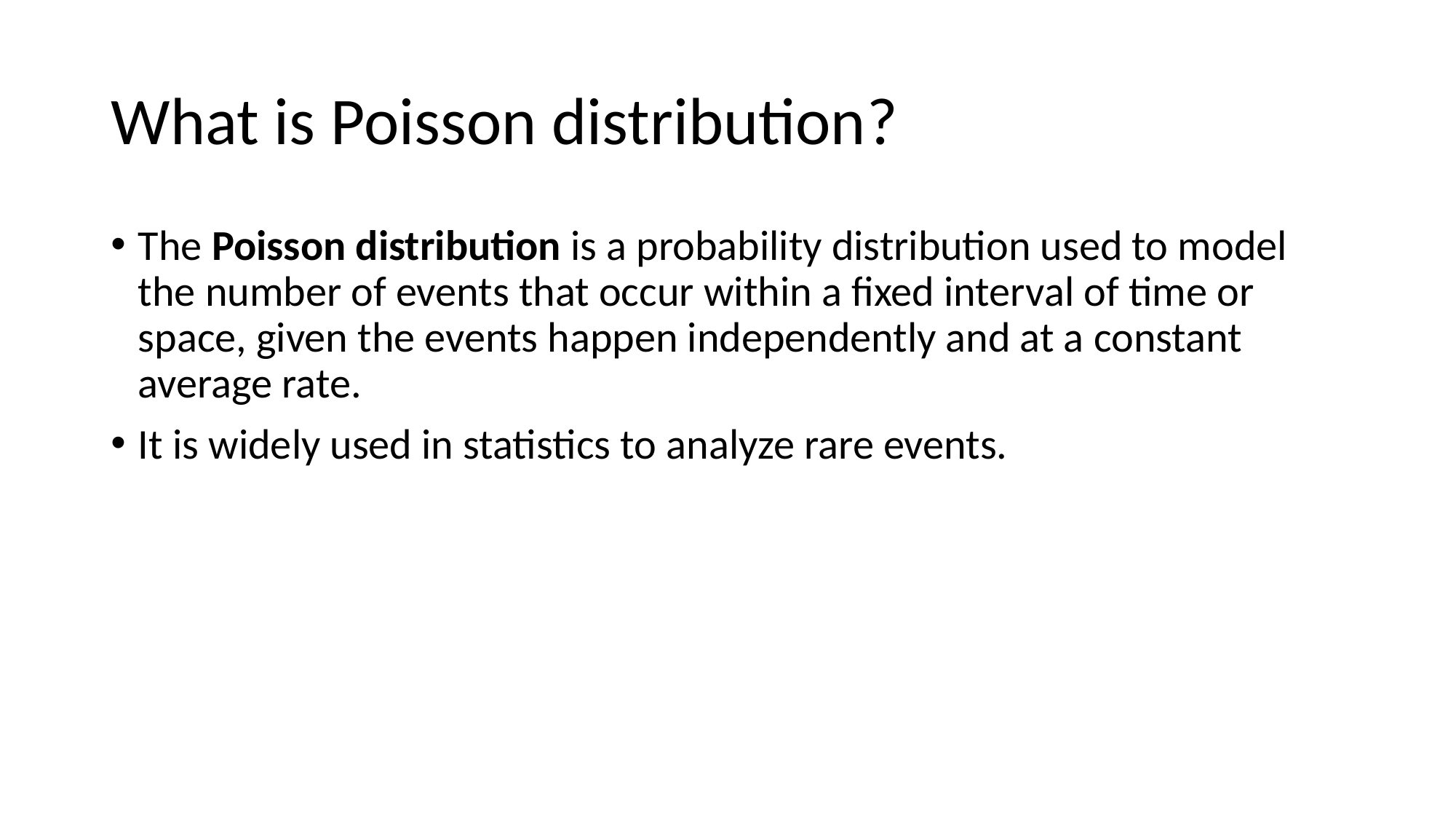

# What is Poisson distribution?
The Poisson distribution is a probability distribution used to model the number of events that occur within a fixed interval of time or space, given the events happen independently and at a constant average rate.
It is widely used in statistics to analyze rare events.